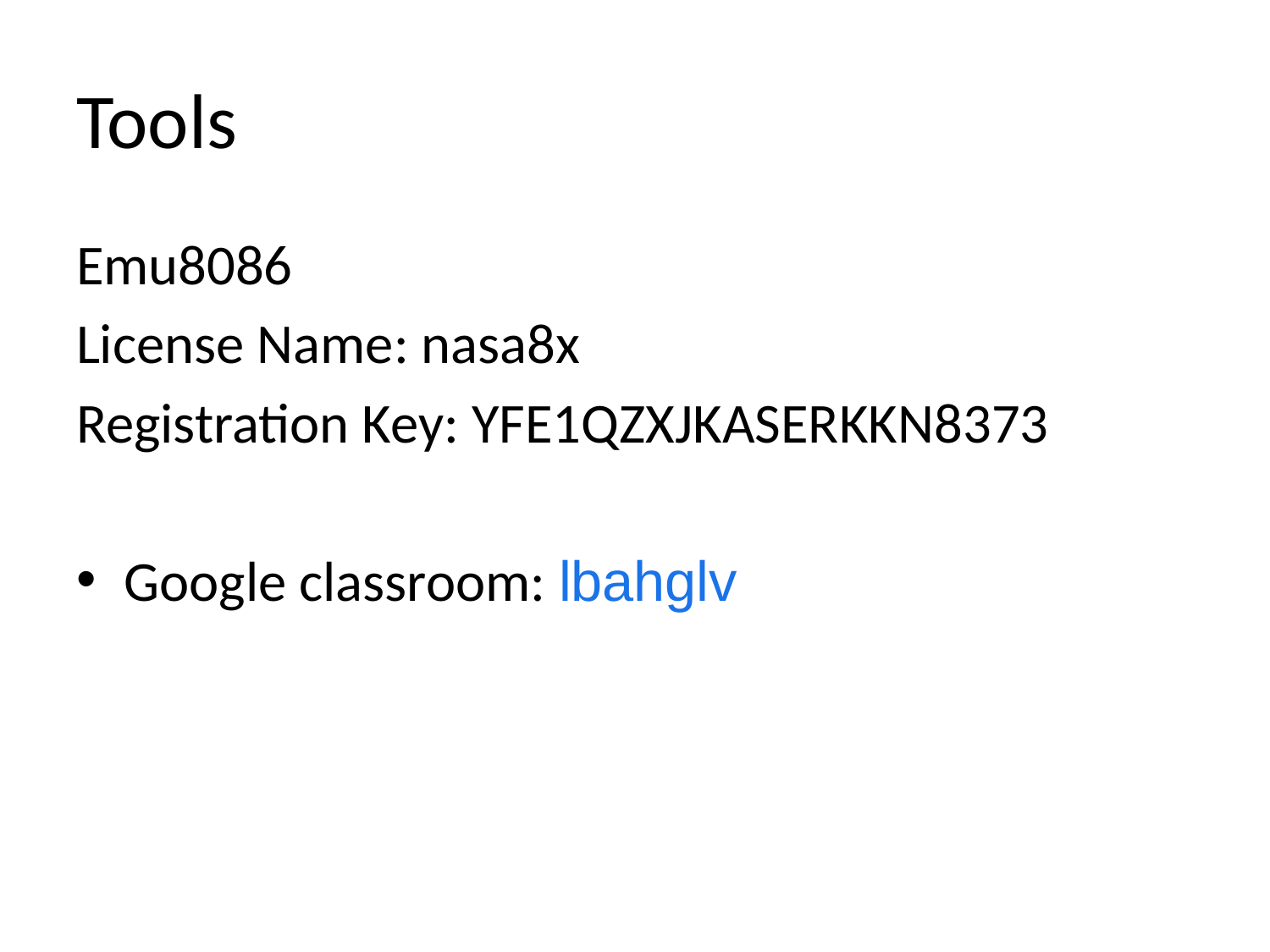

# Tools
Emu8086
License Name: nasa8x
Registration Key: YFE1QZXJKASERKKN8373

Google classroom: lbahglv